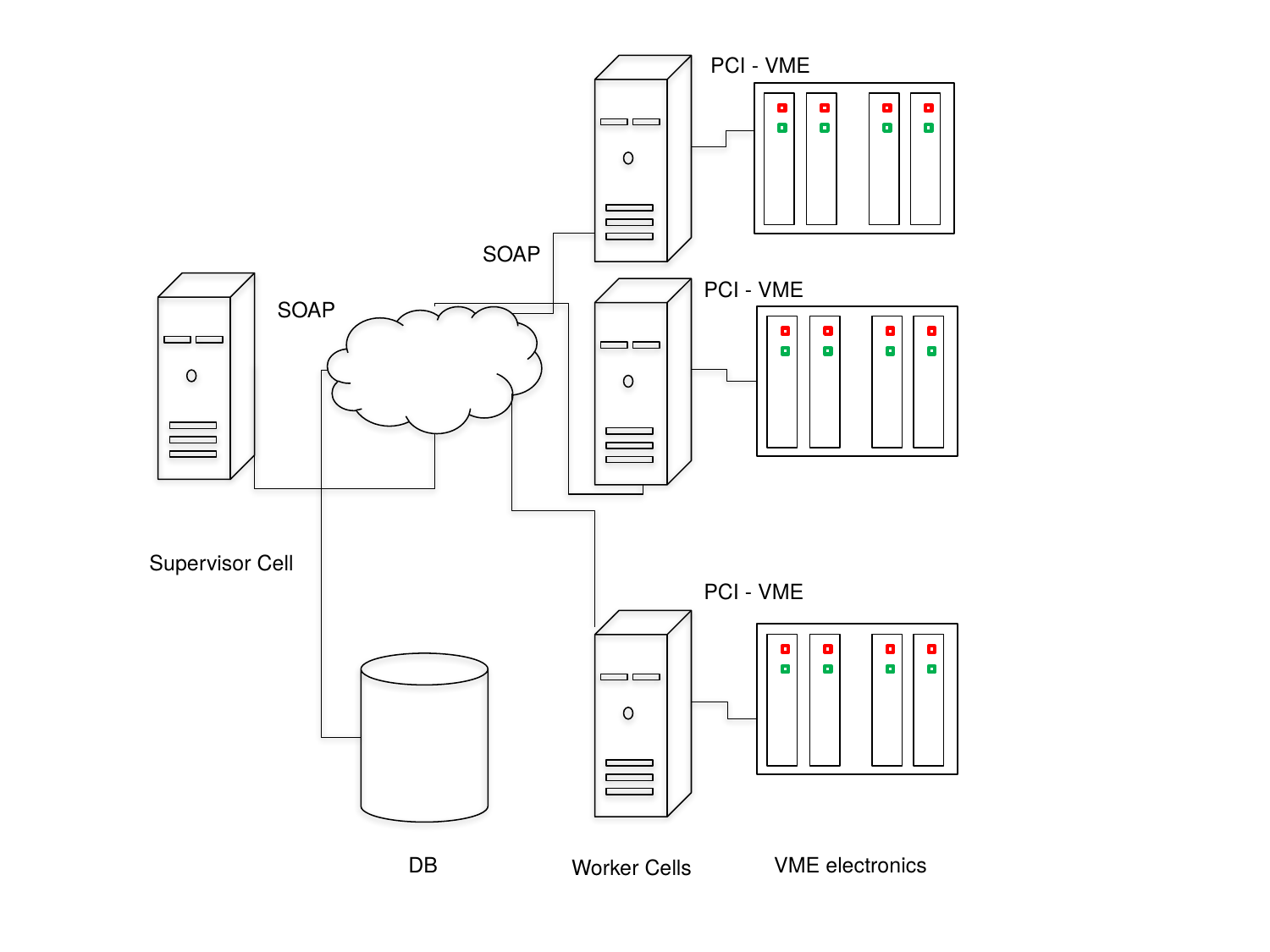

PCI - VME

SOAP
PCI - VME

SOAP

Supervisor Cell
PCI - VME

DB
VME electronics
Worker Cells